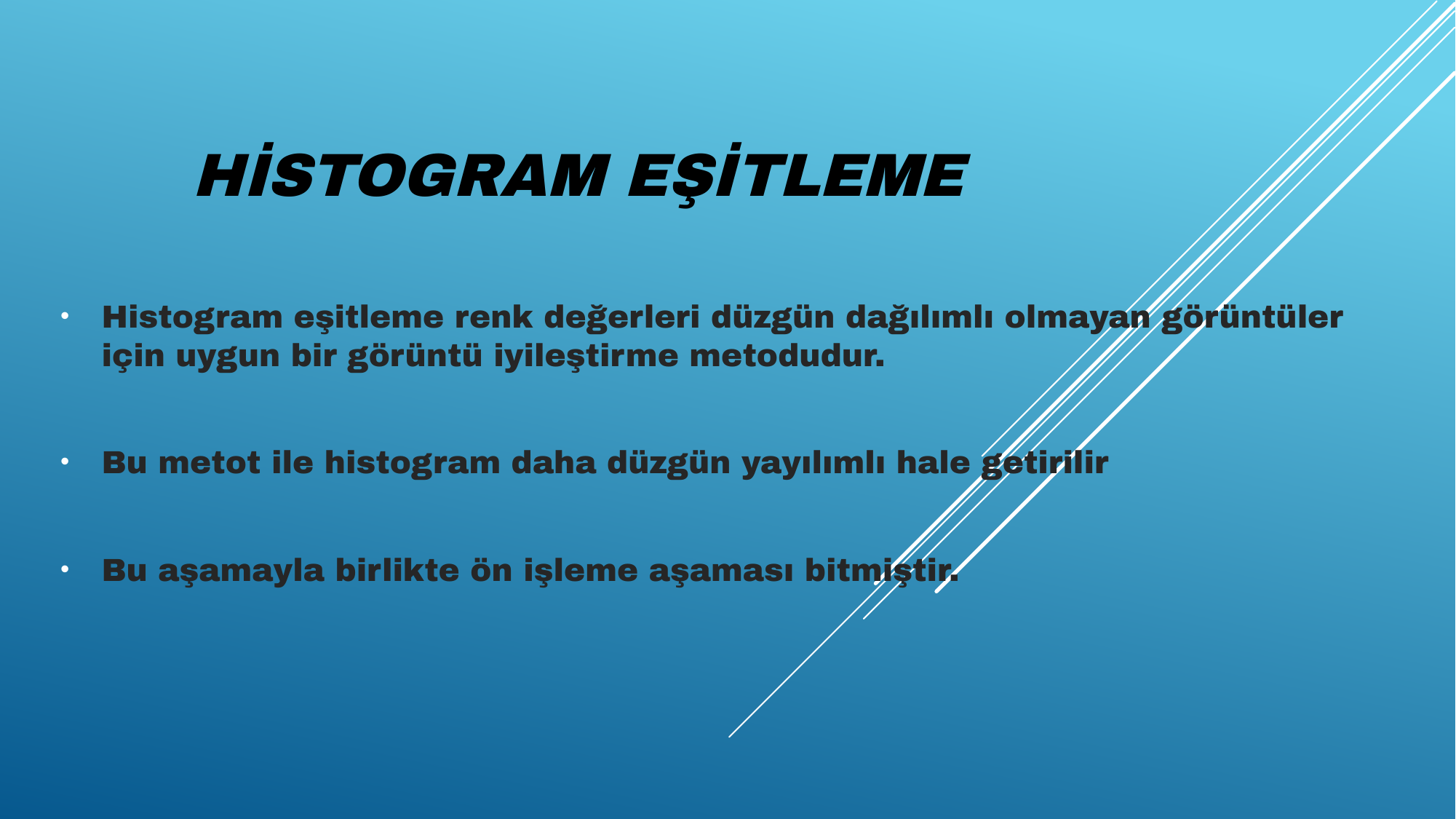

# HİSTOGRAM EŞİTLEME
Histogram eşitleme renk değerleri düzgün dağılımlı olmayan görüntüler için uygun bir görüntü iyileştirme metodudur.

Bu metot ile histogram daha düzgün yayılımlı hale getirilir

Bu aşamayla birlikte ön işleme aşaması bitmiştir.